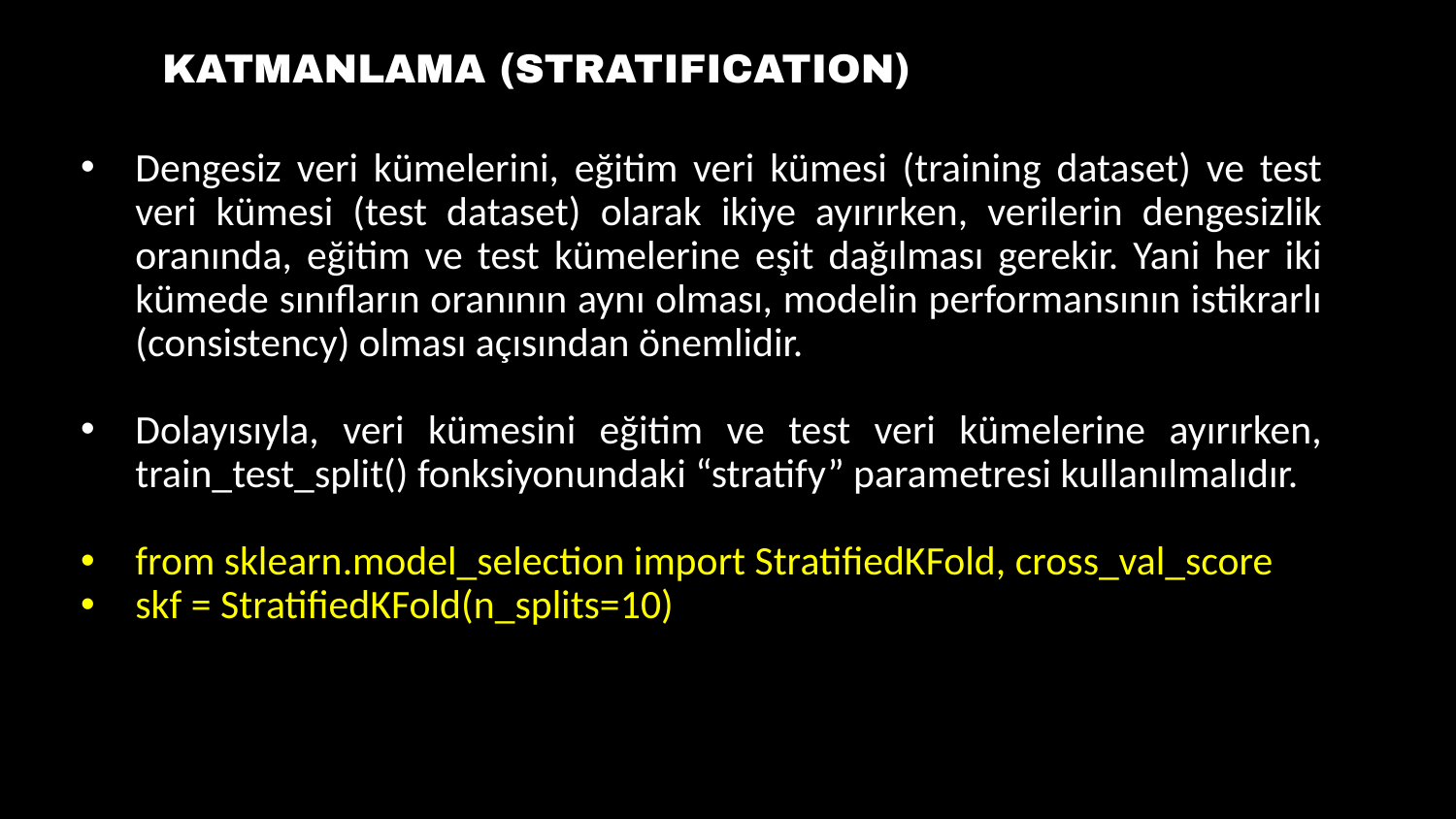

# KATMANLAMA (STRATIFICATION)
Dengesiz veri kümelerini, eğitim veri kümesi (training dataset) ve test veri kümesi (test dataset) olarak ikiye ayırırken, verilerin dengesizlik oranında, eğitim ve test kümelerine eşit dağılması gerekir. Yani her iki kümede sınıfların oranının aynı olması, modelin performansının istikrarlı (consistency) olması açısından önemlidir.

Dolayısıyla, veri kümesini eğitim ve test veri kümelerine ayırırken, train_test_split() fonksiyonundaki “stratify” parametresi kullanılmalıdır.

from sklearn.model_selection import StratifiedKFold, cross_val_score
skf = StratifiedKFold(n_splits=10)